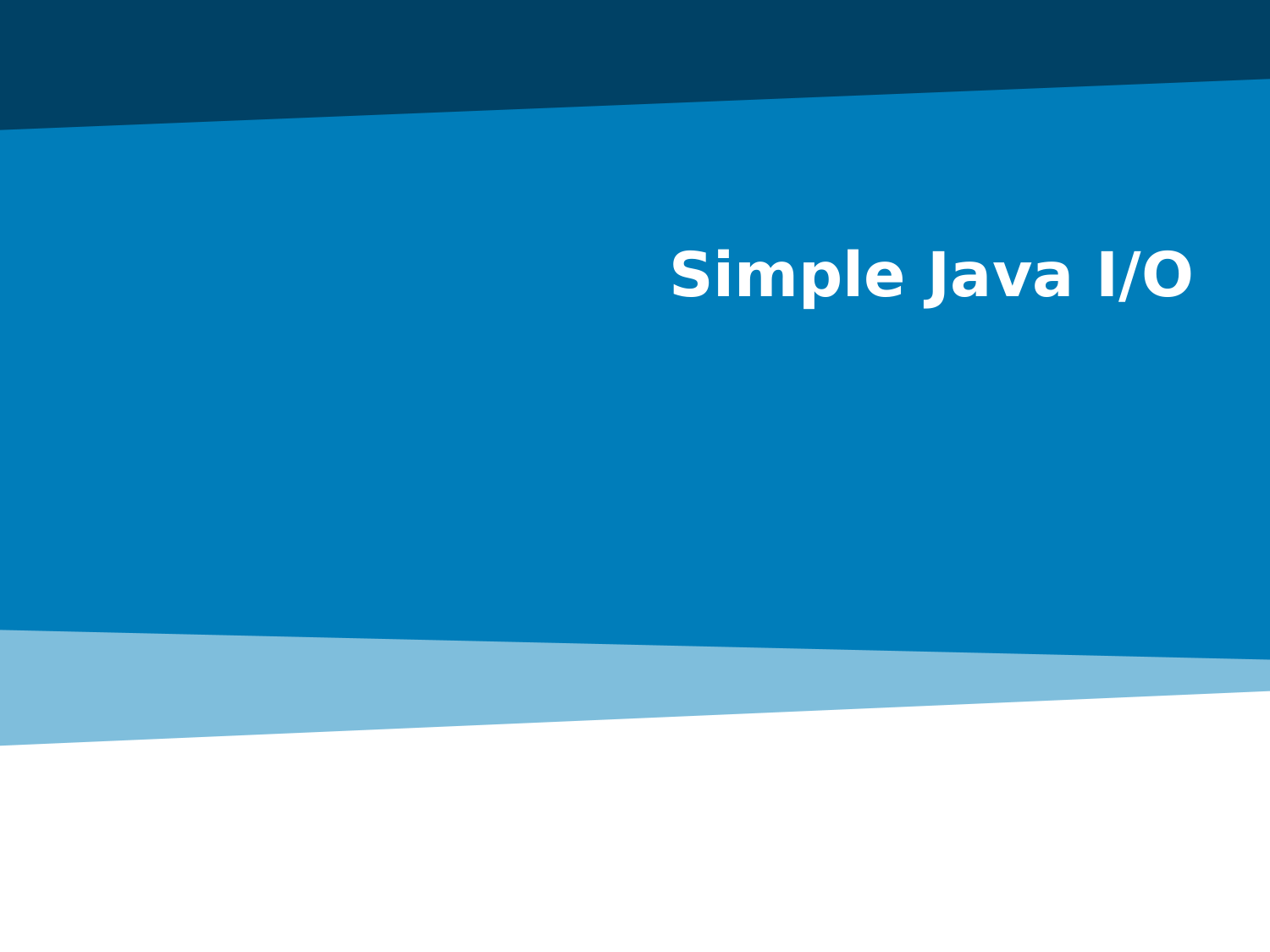

# Simple Java I/O
Part II
LineReader and LineWriter